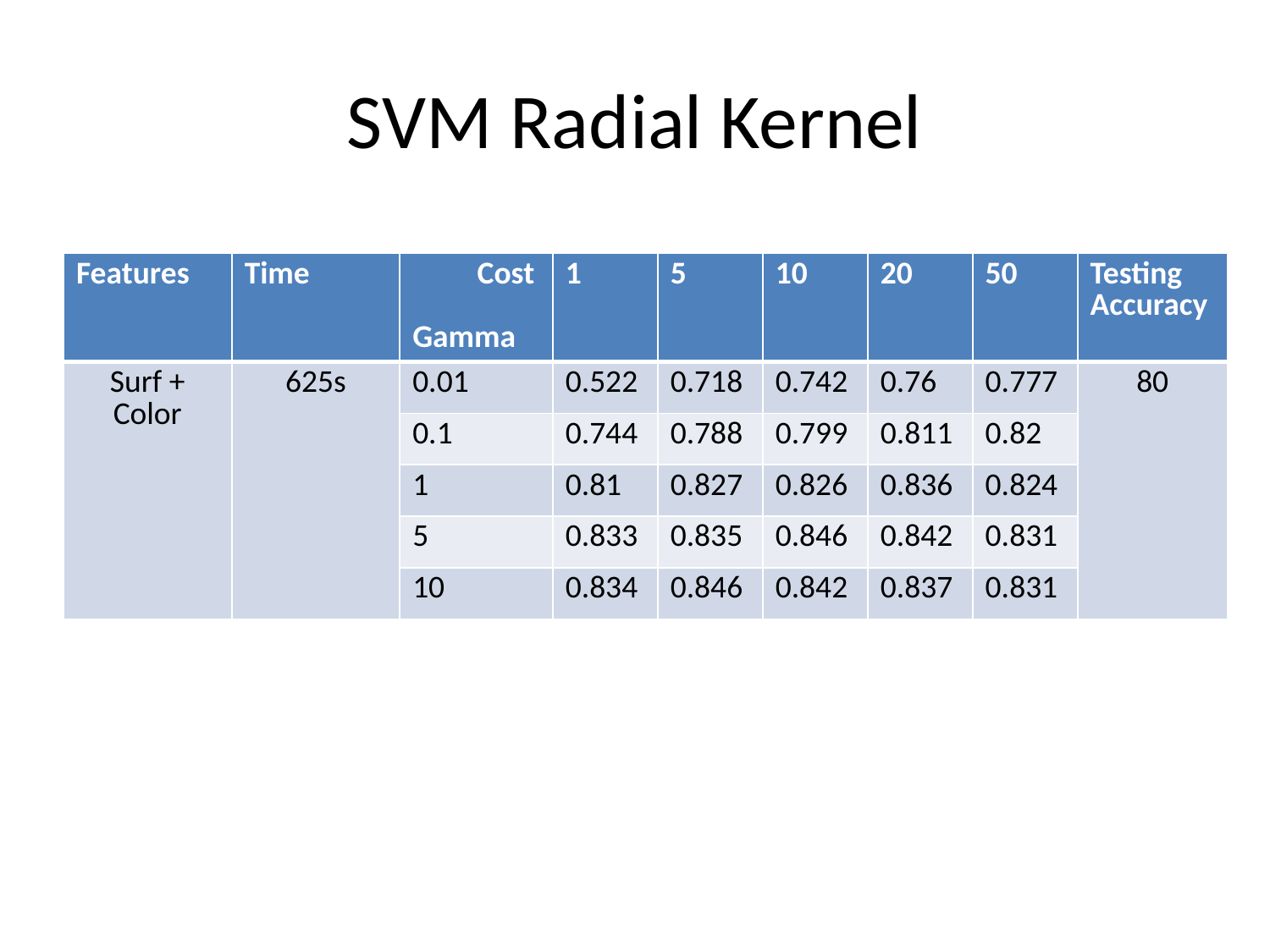

# SVM Radial Kernel
| Features | Time | Cost Gamma | 1 | 5 | 10 | 20 | 50 | Testing Accuracy |
| --- | --- | --- | --- | --- | --- | --- | --- | --- |
| Surf + Color | 625s | 0.01 | 0.522 | 0.718 | 0.742 | 0.76 | 0.777 | 80 |
|  |  | 0.1 | 0.744 | 0.788 | 0.799 | 0.811 | 0.82 |  |
|  |  | 1 | 0.81 | 0.827 | 0.826 | 0.836 | 0.824 |  |
|  |  | 5 | 0.833 | 0.835 | 0.846 | 0.842 | 0.831 |  |
|  |  | 10 | 0.834 | 0.846 | 0.842 | 0.837 | 0.831 |  |